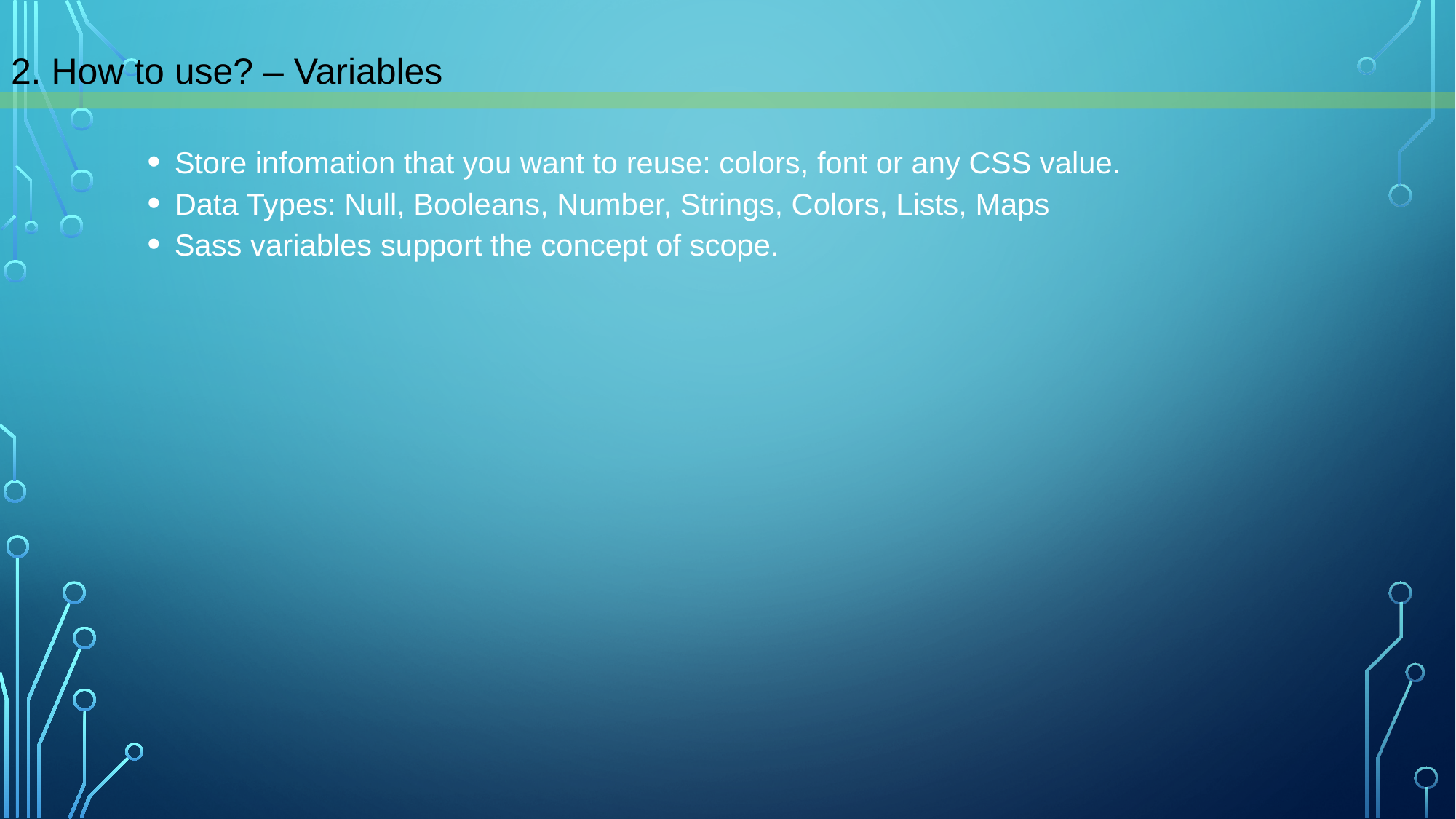

# 2. How to use? – Variables

Store infomation that you want to reuse: colors, font or any CSS value.
Data Types: Null, Booleans, Number, Strings, Colors, Lists, Maps
Sass variables support the concept of scope.